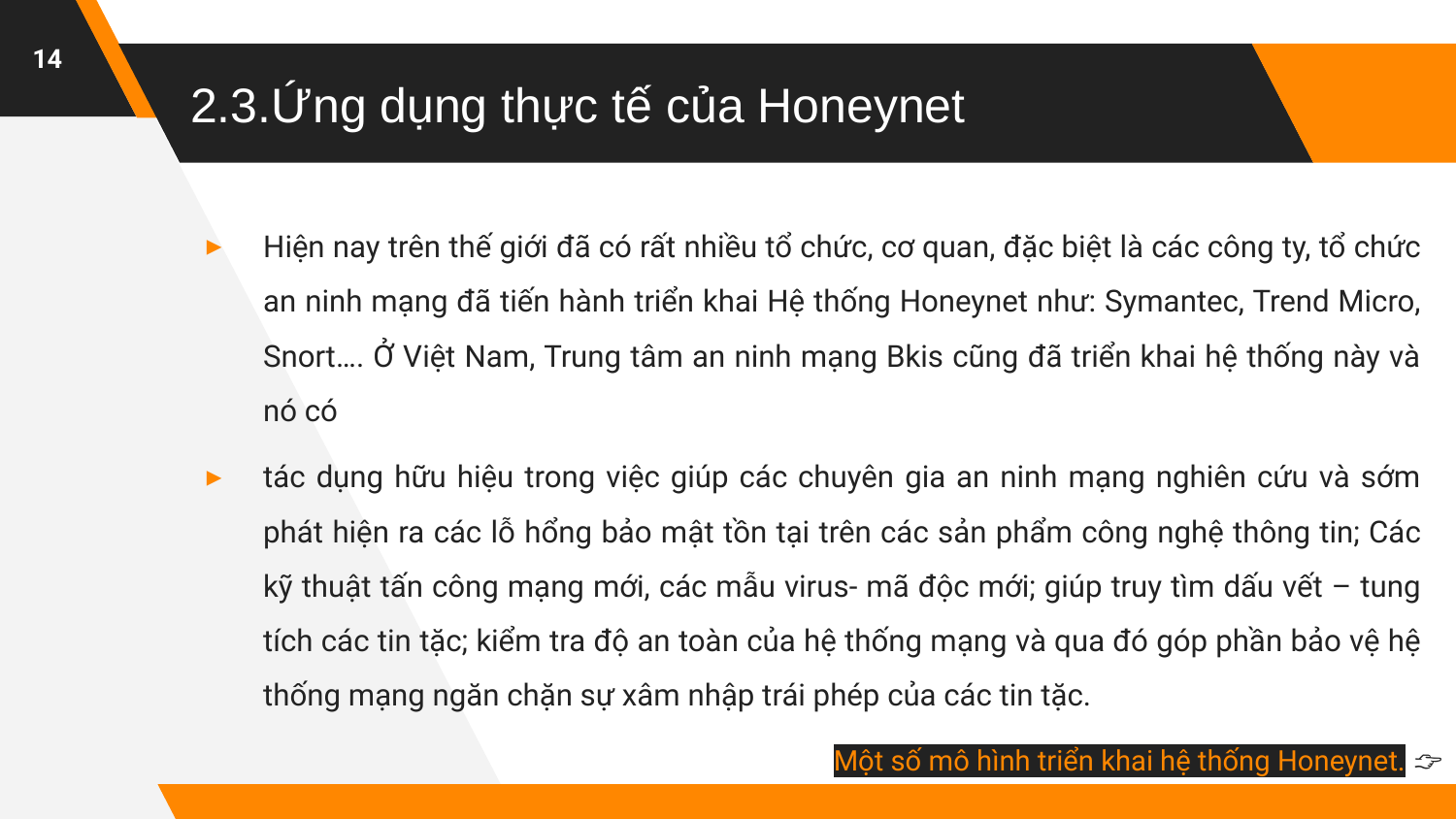

14
# 2.3.Ứng dụng thực tế của Honeynet
Hiện nay trên thế giới đã có rất nhiều tổ chức, cơ quan, đặc biệt là các công ty, tổ chức an ninh mạng đã tiến hành triển khai Hệ thống Honeynet như: Symantec, Trend Micro, Snort…. Ở Việt Nam, Trung tâm an ninh mạng Bkis cũng đã triển khai hệ thống này và nó có
tác dụng hữu hiệu trong việc giúp các chuyên gia an ninh mạng nghiên cứu và sớm phát hiện ra các lỗ hổng bảo mật tồn tại trên các sản phẩm công nghệ thông tin; Các kỹ thuật tấn công mạng mới, các mẫu virus- mã độc mới; giúp truy tìm dấu vết – tung tích các tin tặc; kiểm tra độ an toàn của hệ thống mạng và qua đó góp phần bảo vệ hệ thống mạng ngăn chặn sự xâm nhập trái phép của các tin tặc.
Một số mô hình triển khai hệ thống Honeynet. 👉